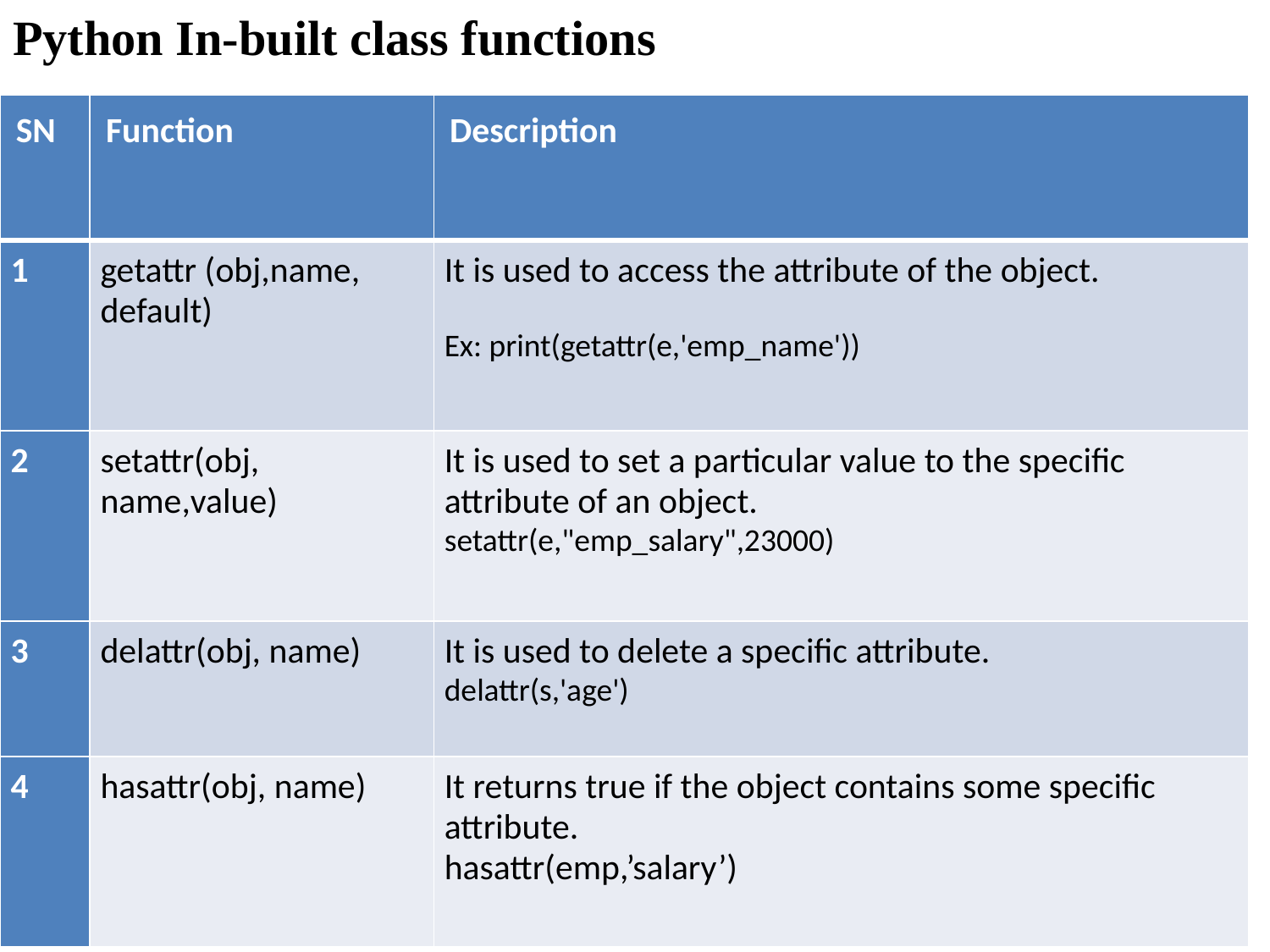

Python In-built class functions

| SN | Function | Description |
| --- | --- | --- |
| 1 | getattr (obj,name, default) | It is used to access the attribute of the object. Ex: print(getattr(e,'emp\_name')) |
| 2 | setattr(obj, name,value) | It is used to set a particular value to the specific attribute of an object. setattr(e,"emp\_salary",23000) |
| 3 | delattr(obj, name) | It is used to delete a specific attribute. delattr(s,'age') |
| 4 | hasattr(obj, name) | It returns true if the object contains some specific attribute. hasattr(emp,’salary’) |